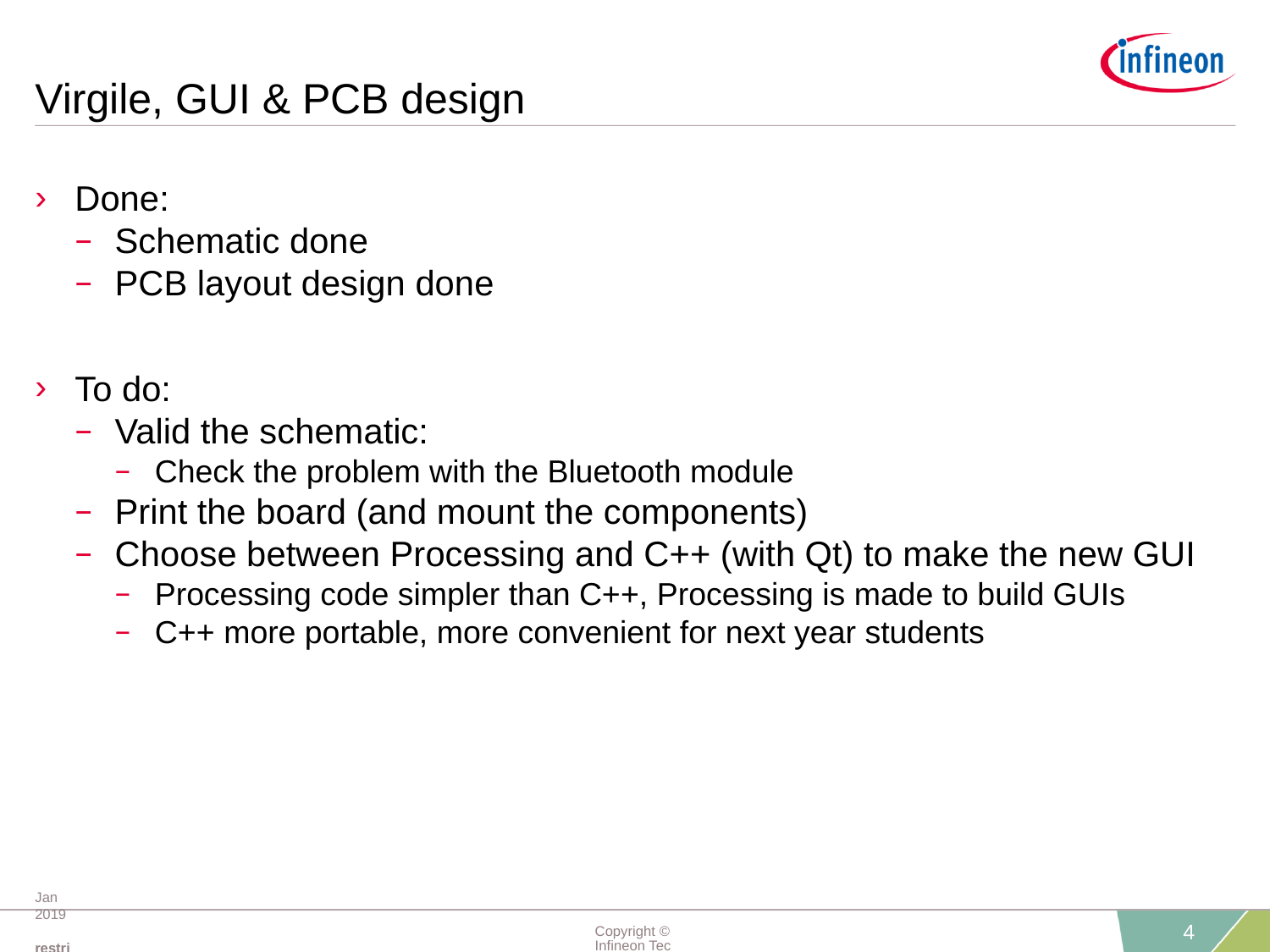

# Virgile, GUI & PCB design
Done:
Schematic done
PCB layout design done

To do:
Valid the schematic:
Check the problem with the Bluetooth module
Print the board (and mount the components)
Choose between Processing and C++ (with Qt) to make the new GUI
Processing code simpler than C++, Processing is made to build GUIs
C++ more portable, more convenient for next year students
Jan 2019             restricted
Copyright © Infineon Technologies AG 2019. All rights reserved.
4